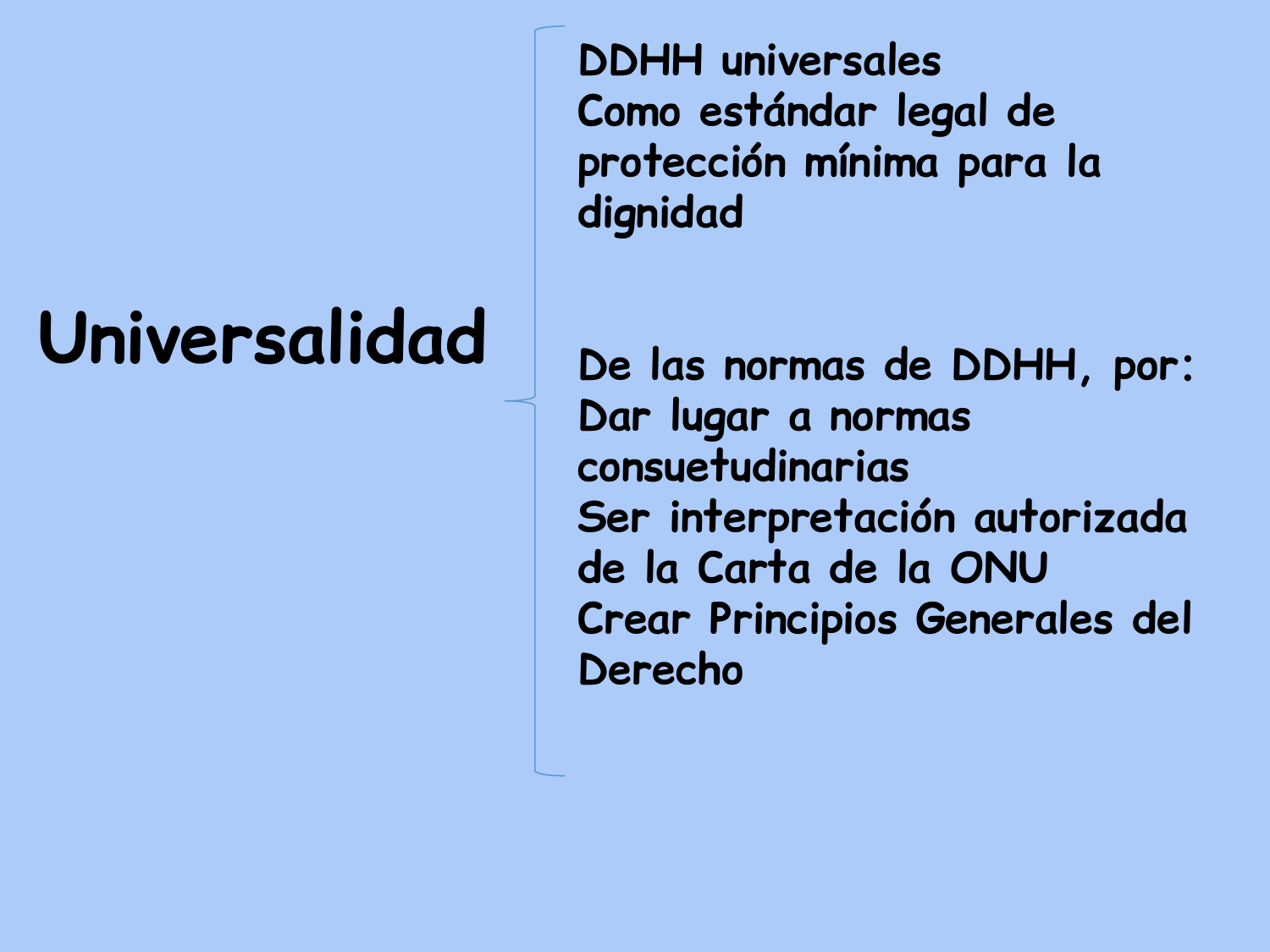

DDHH universales
Como estándar legal de protección mínima para la dignidad

De las normas de DDHH, por:
Dar lugar a normas consuetudinarias
Ser interpretación autorizada de la Carta de la ONU
Crear Principios Generales del Derecho
Universalidad